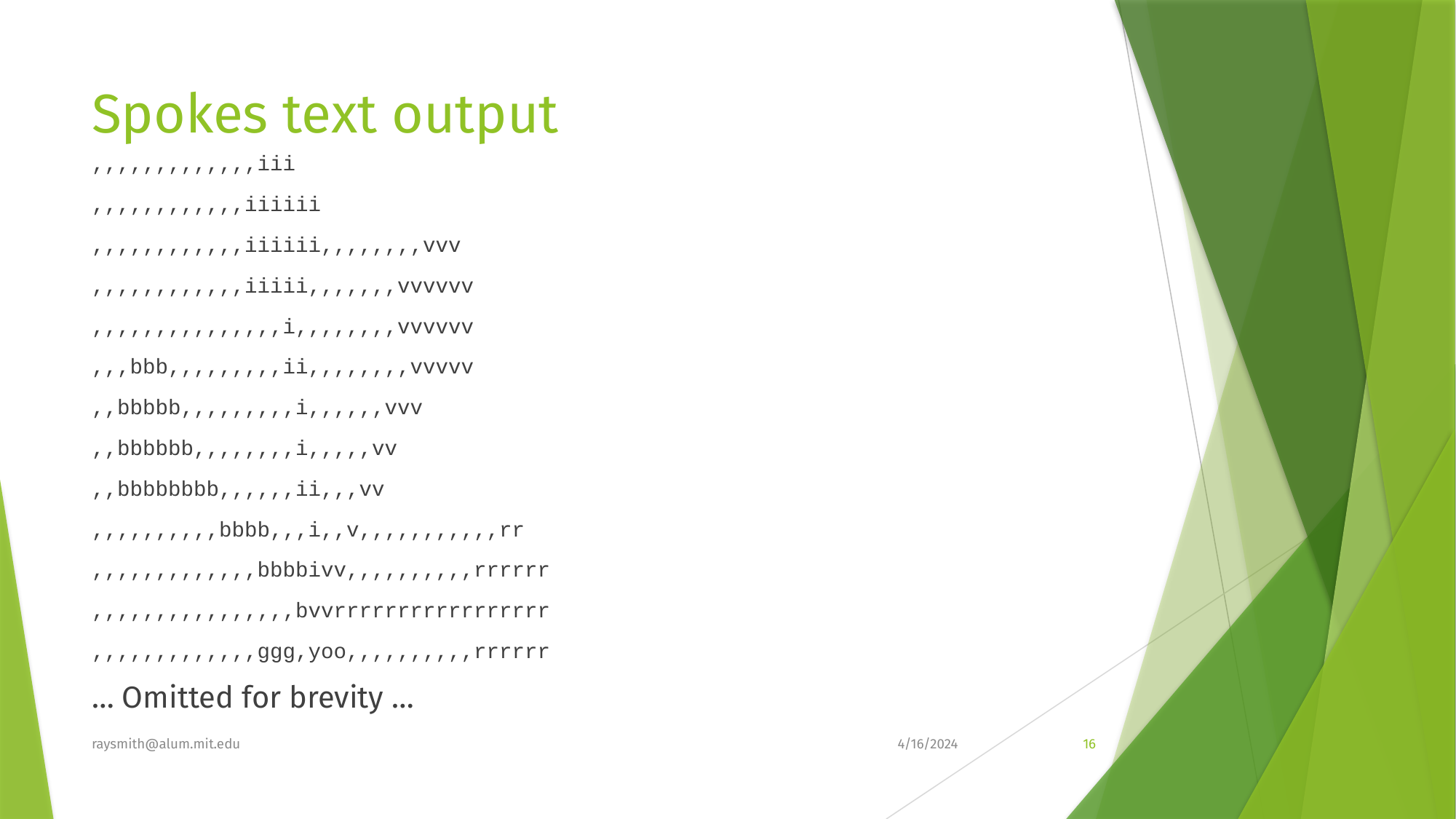

# Spokes text output
,,,,,,,,,,,,,iii
,,,,,,,,,,,,iiiiii
,,,,,,,,,,,,iiiiii,,,,,,,,vvv
,,,,,,,,,,,,iiiii,,,,,,,vvvvvv
,,,,,,,,,,,,,,,i,,,,,,,,vvvvvv
,,,bbb,,,,,,,,,ii,,,,,,,,vvvvv
,,bbbbb,,,,,,,,,i,,,,,,vvv
,,bbbbbb,,,,,,,,i,,,,,vv
,,bbbbbbbb,,,,,,ii,,,vv
,,,,,,,,,,bbbb,,,i,,v,,,,,,,,,,,rr
,,,,,,,,,,,,,bbbbivv,,,,,,,,,,rrrrrr
,,,,,,,,,,,,,,,,bvvrrrrrrrrrrrrrrrrr
,,,,,,,,,,,,,ggg,yoo,,,,,,,,,,rrrrrr
… Omitted for brevity …
raysmith@alum.mit.edu
4/16/2024
16